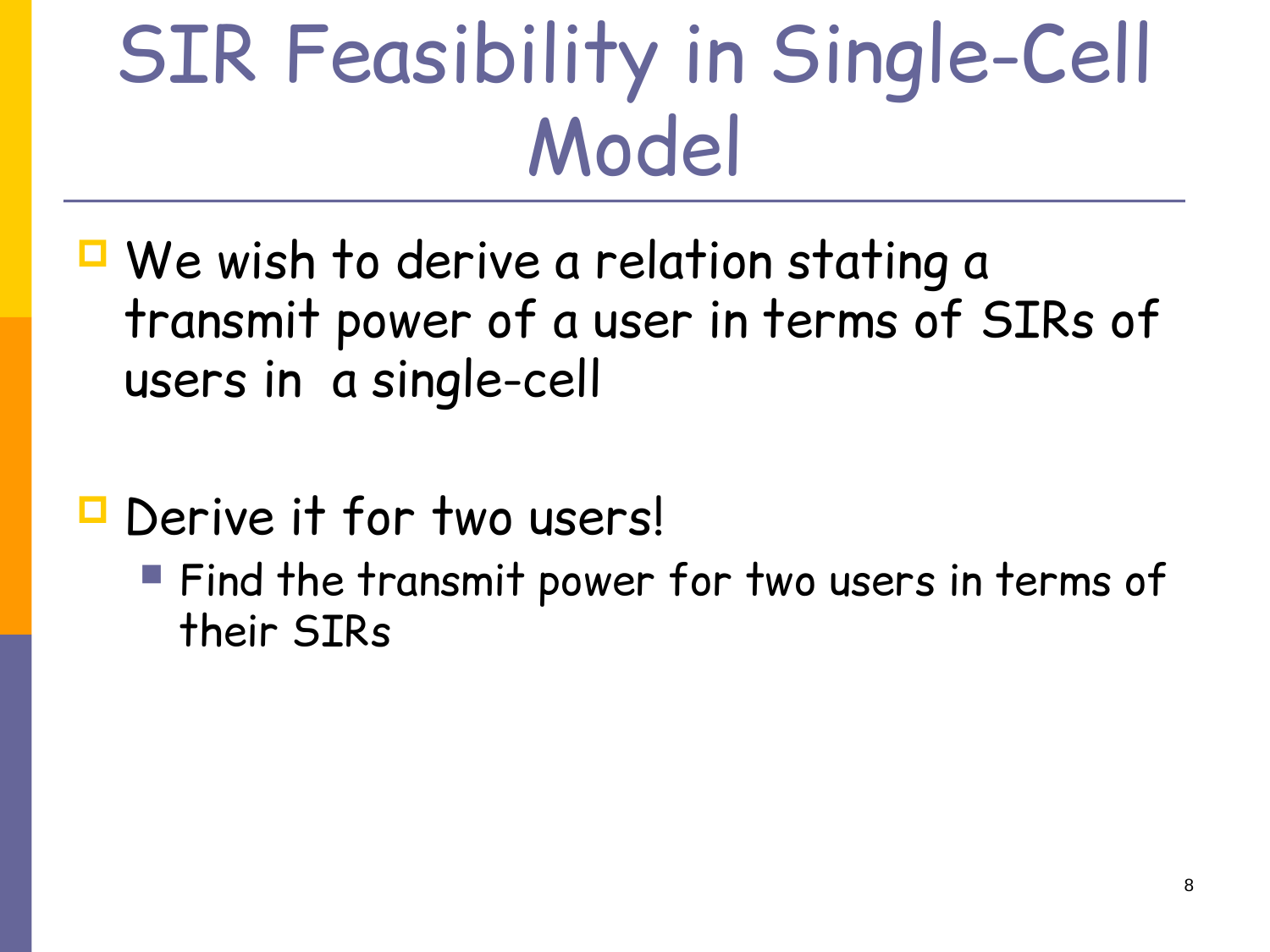

# SIR Feasibility in Single-Cell Model
We wish to derive a relation stating a transmit power of a user in terms of SIRs of users in  a single-cell

Derive it for two users!
Find the transmit power for two users in terms of their SIRs

8